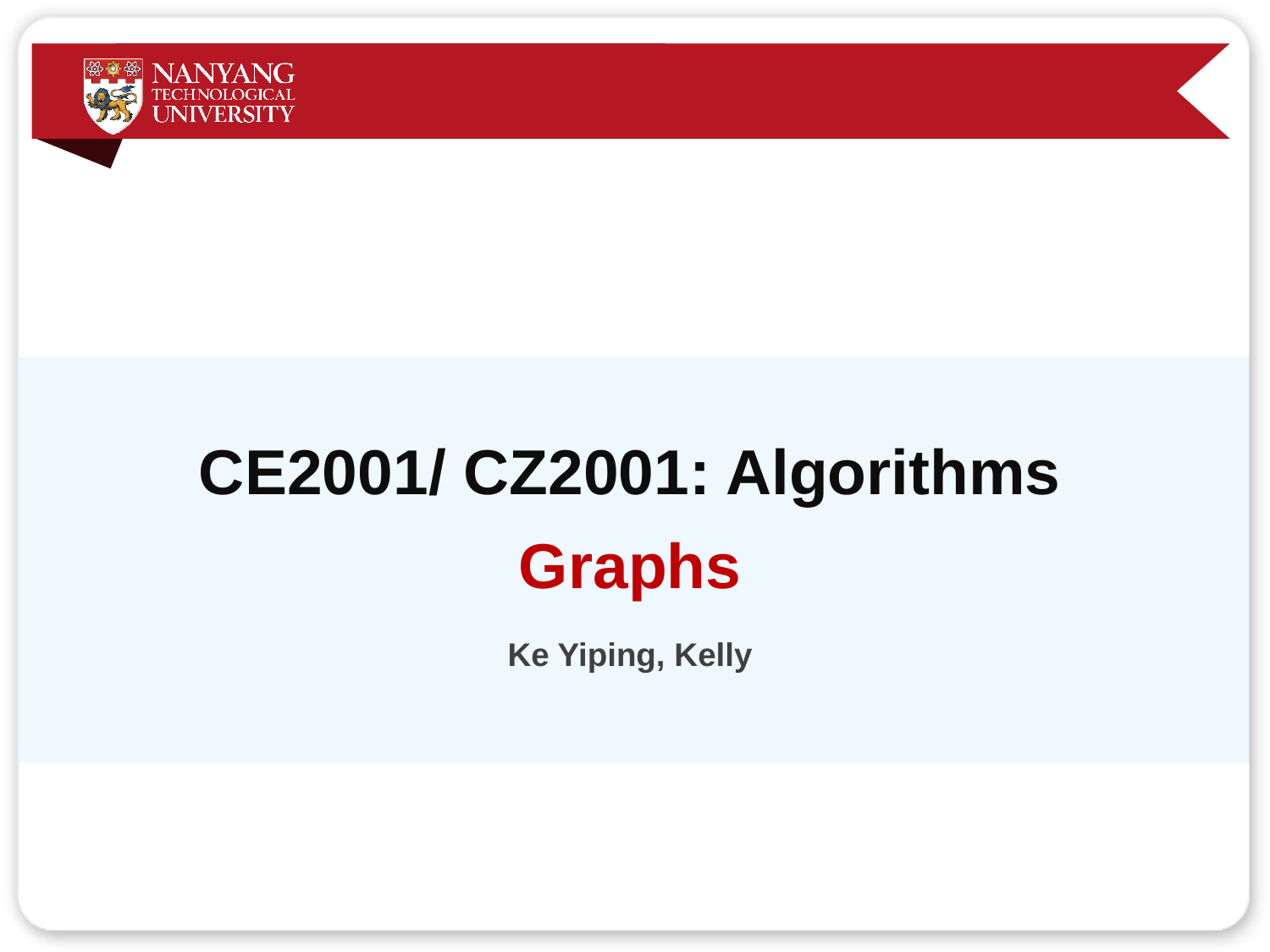

# CE2001/ CZ2001: Algorithms
Graphs

Ke Yiping, Kelly